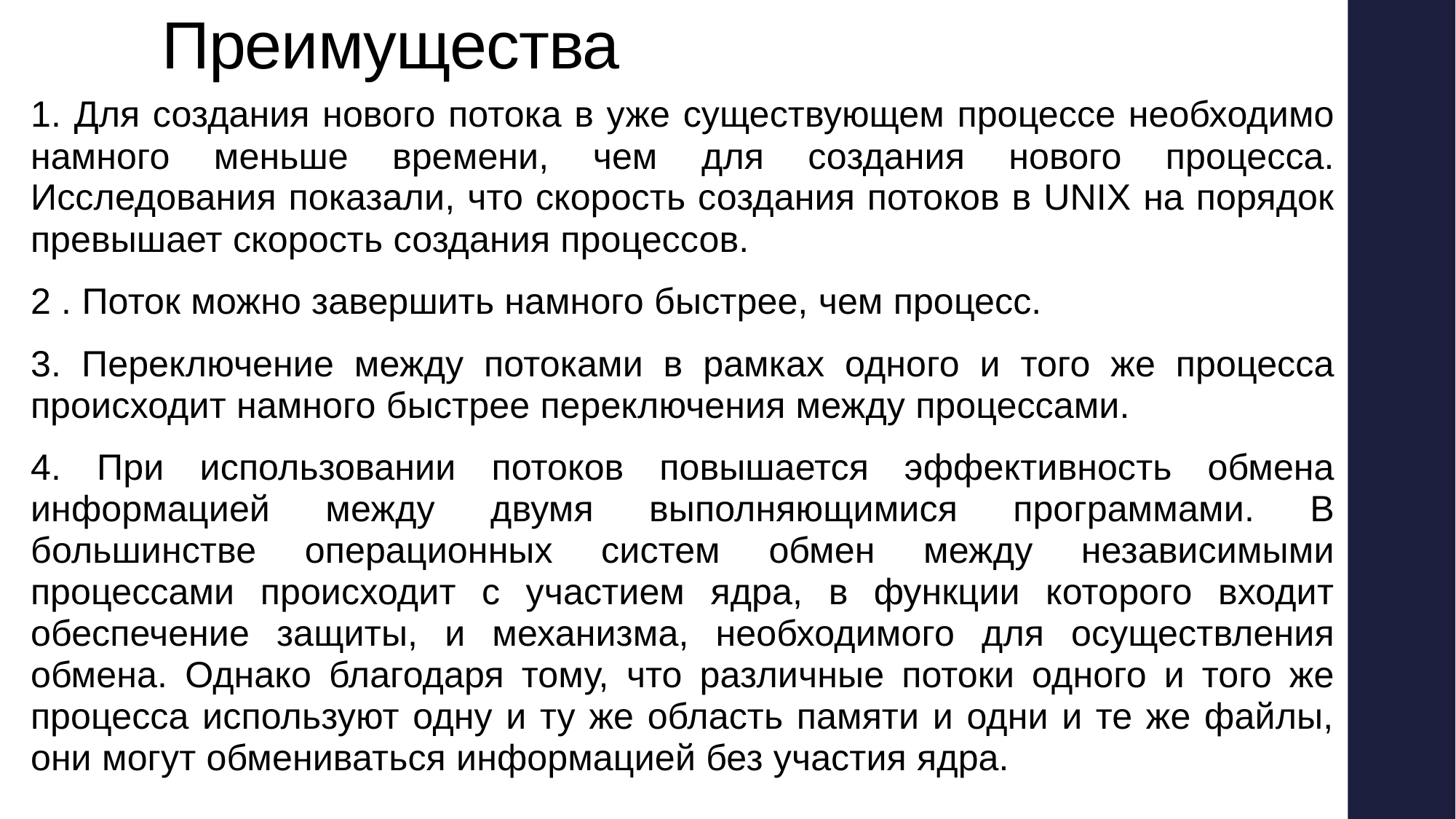

# Преимущества
1. Для создания нового потока в уже существующем процессе необходимо намного меньше времени, чем для создания нового процесса. Исследования показали, что скорость создания потоков в UNIX на порядок превышает скорость создания процессов.
2 . Поток можно завершить намного быстрее, чем процесс.
3. Переключение между потоками в рамках одного и того же процесса происходит намного быстрее переключения между процессами.
4. При использовании потоков повышается эффективность обмена информацией между двумя выполняющимися программами. В большинстве операционных систем обмен между независимыми процессами происходит с участием ядра, в функции которого входит обеспечение защиты, и механизма, необходимого для осуществления обмена. Однако благодаря тому, что различные потоки одного и того же процесса используют одну и ту же область памяти и одни и те же файлы, они могут обмениваться информацией без участия ядра.